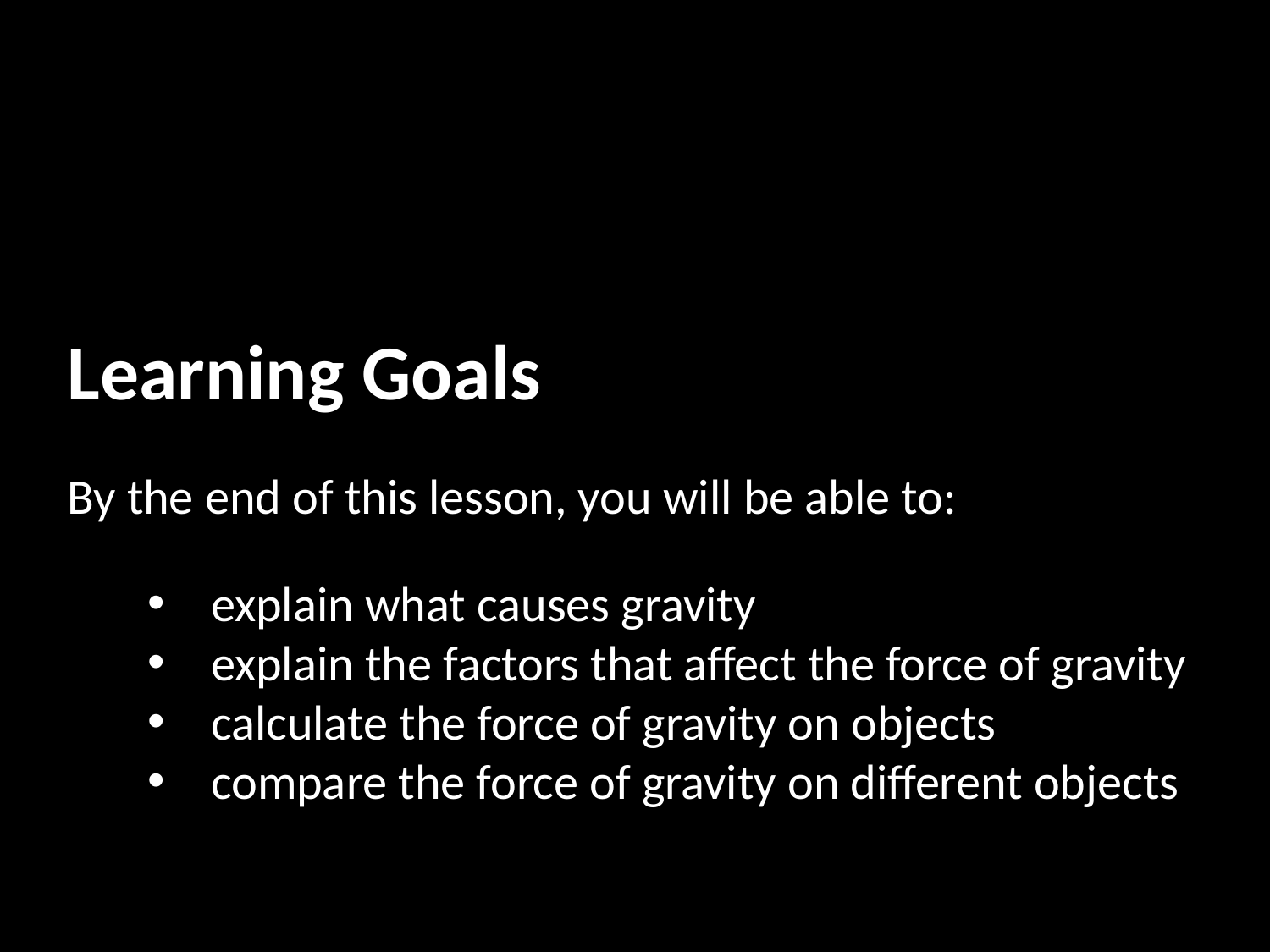

Learning Goals
By the end of this lesson, you will be able to:
explain what causes gravity
explain the factors that affect the force of gravity
calculate the force of gravity on objects
compare the force of gravity on different objects